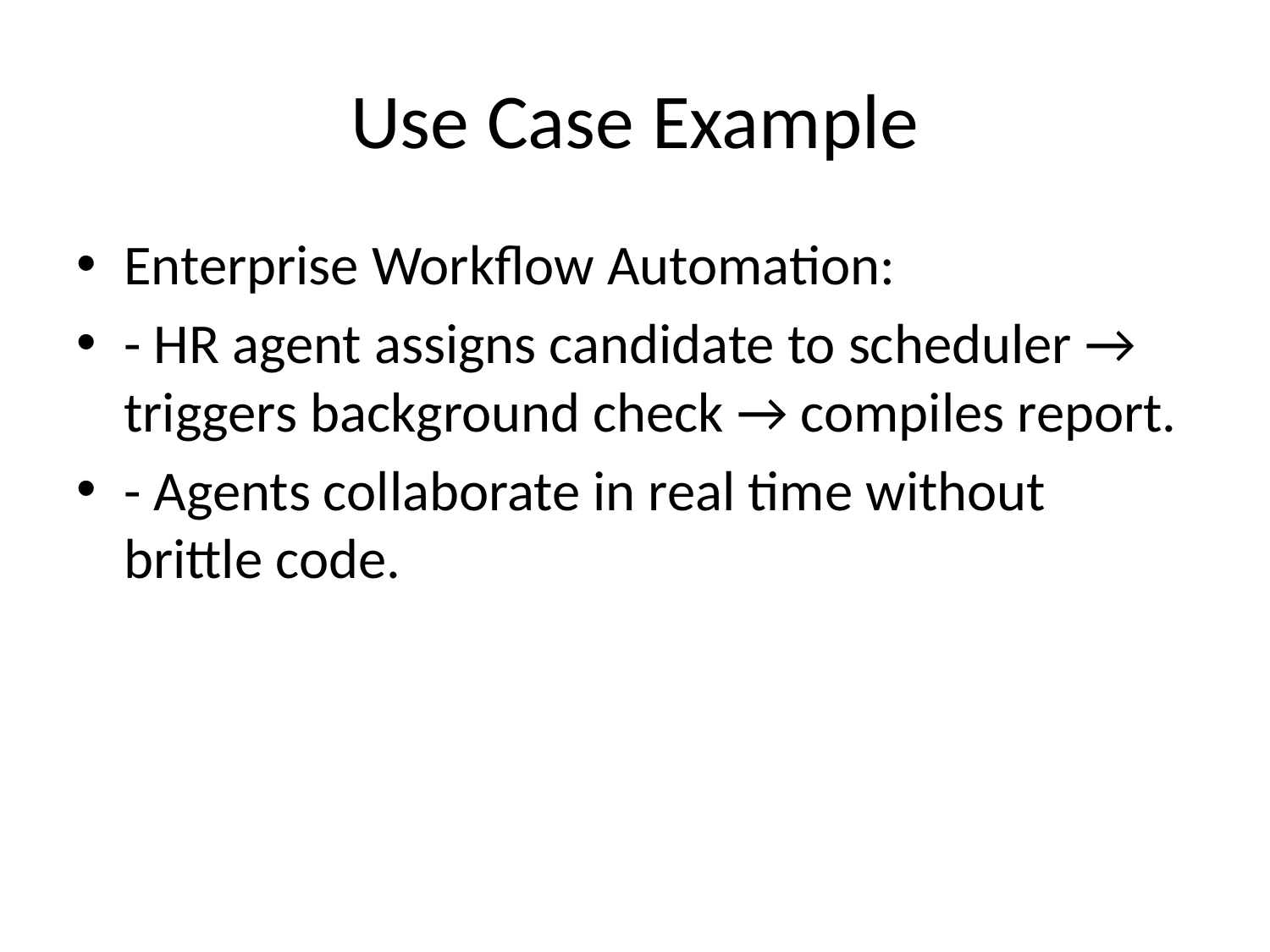

# Use Case Example
Enterprise Workflow Automation:
- HR agent assigns candidate to scheduler → triggers background check → compiles report.
- Agents collaborate in real time without brittle code.